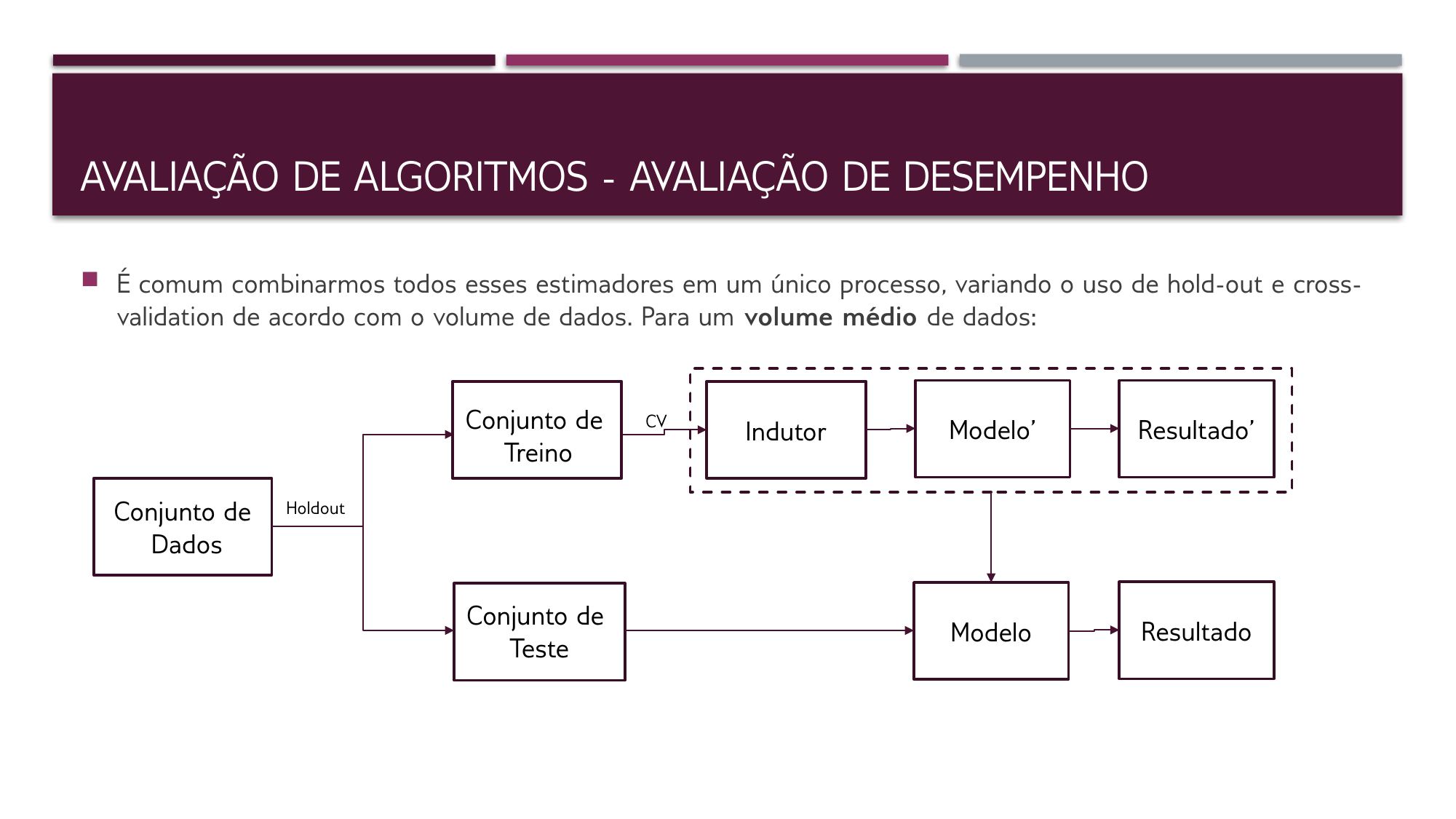

# Avaliação de algoritmos - Avaliação de desempenho
É comum combinarmos todos esses estimadores em um único processo, variando o uso de hold-out e cross-validation de acordo com o volume de dados. Para um volume médio de dados:

Modelo’

Resultado’

Conjunto de
Treino

Indutor
CV

Conjunto de
 Dados
Holdout

Resultado

Modelo

Conjunto de
Teste